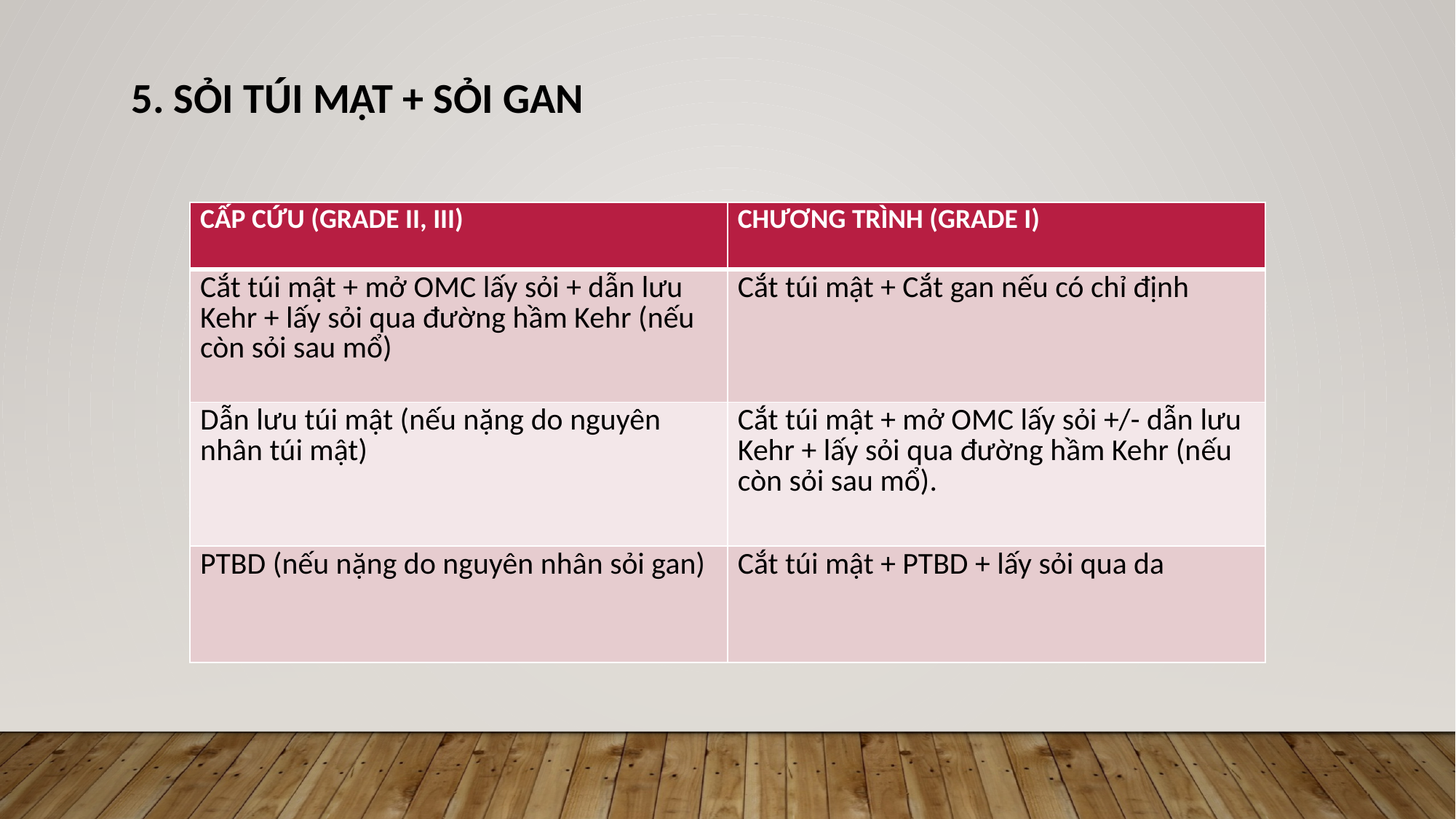

5. SỎI TÚI MẬT + SỎI GAN
| CẤP CỨU (GRADE II, III) | CHƯƠNG TRÌNH (GRADE I) |
| --- | --- |
| Cắt túi mật + mở OMC lấy sỏi + dẫn lưu Kehr + lấy sỏi qua đường hầm Kehr (nếu còn sỏi sau mổ) | Cắt túi mật + Cắt gan nếu có chỉ định |
| Dẫn lưu túi mật (nếu nặng do nguyên nhân túi mật) | Cắt túi mật + mở OMC lấy sỏi +/- dẫn lưu Kehr + lấy sỏi qua đường hầm Kehr (nếu còn sỏi sau mổ). |
| PTBD (nếu nặng do nguyên nhân sỏi gan) | Cắt túi mật + PTBD + lấy sỏi qua da |